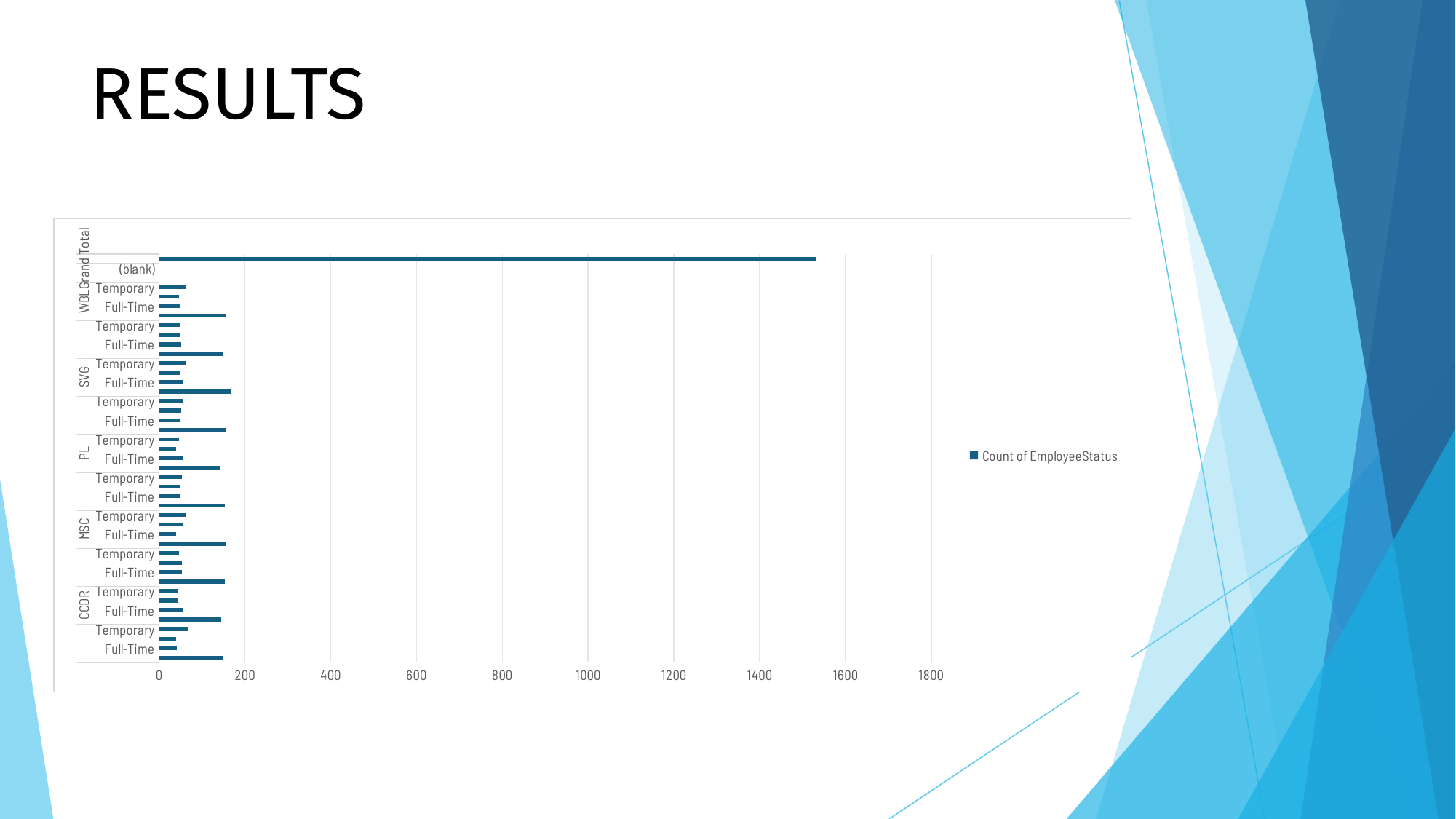

# RESULTS

### Chart

| Category | Count of EmployeeStatus |
|---|---|
|  | 150.0 |
| Full-Time | 41.0 |
| Part-Time | 40.0 |
| Temporary | 69.0 |
|  | 145.0 |
| Full-Time | 57.0 |
| Part-Time | 44.0 |
| Temporary | 44.0 |
|  | 154.0 |
| Full-Time | 54.0 |
| Part-Time | 53.0 |
| Temporary | 47.0 |
|  | 157.0 |
| Full-Time | 39.0 |
| Part-Time | 55.0 |
| Temporary | 63.0 |
|  | 154.0 |
| Full-Time | 50.0 |
| Part-Time | 50.0 |
| Temporary | 54.0 |
|  | 143.0 |
| Full-Time | 57.0 |
| Part-Time | 40.0 |
| Temporary | 46.0 |
|  | 157.0 |
| Full-Time | 50.0 |
| Part-Time | 51.0 |
| Temporary | 56.0 |
|  | 167.0 |
| Full-Time | 56.0 |
| Part-Time | 48.0 |
| Temporary | 63.0 |
|  | 150.0 |
| Full-Time | 52.0 |
| Part-Time | 49.0 |
| Temporary | 49.0 |
|  | 156.0 |
| Full-Time | 48.0 |
| Part-Time | 47.0 |
| Temporary | 61.0 |
|  | None |
| (blank) | None |
|  | 1533.0 |